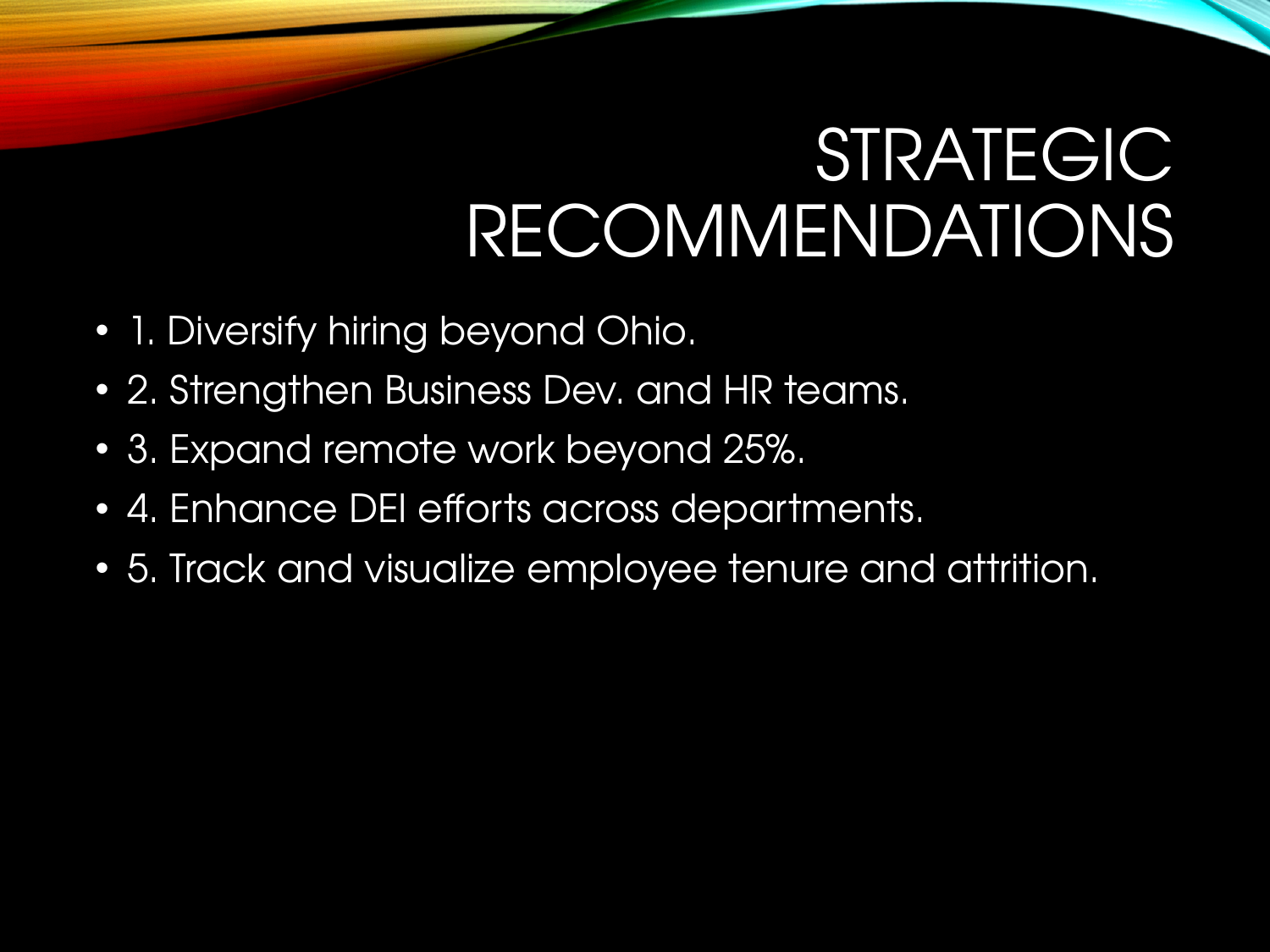

# Strategic Recommendations
1. Diversify hiring beyond Ohio.
2. Strengthen Business Dev. and HR teams.
3. Expand remote work beyond 25%.
4. Enhance DEI efforts across departments.
5. Track and visualize employee tenure and attrition.